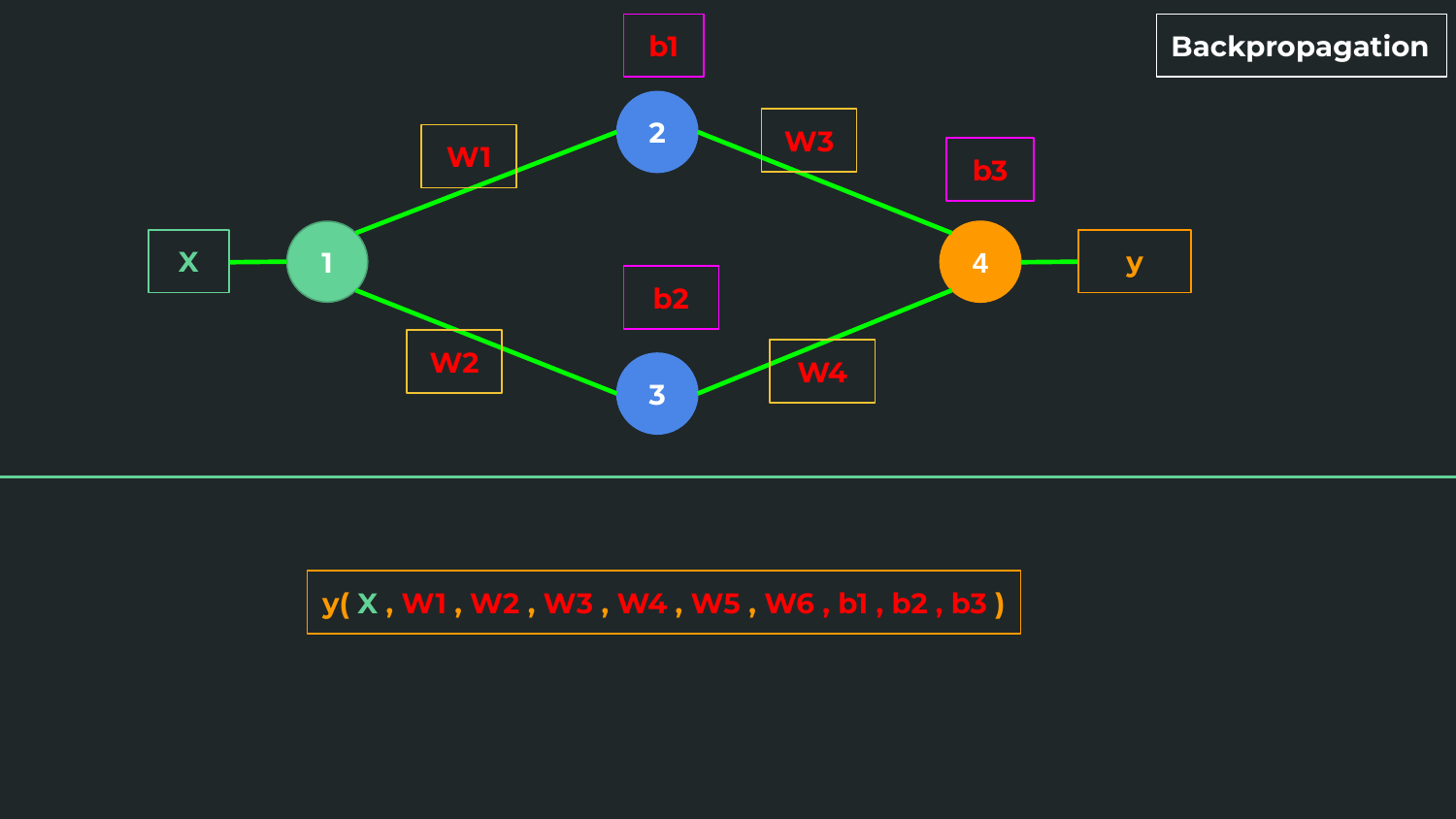

b1
Backpropagation
2
W3
W1
b3
1
4
X
y
b2
W2
W4
3
y( X , W1 , W2 , W3 , W4 , W5 , W6 , b1 , b2 , b3 )